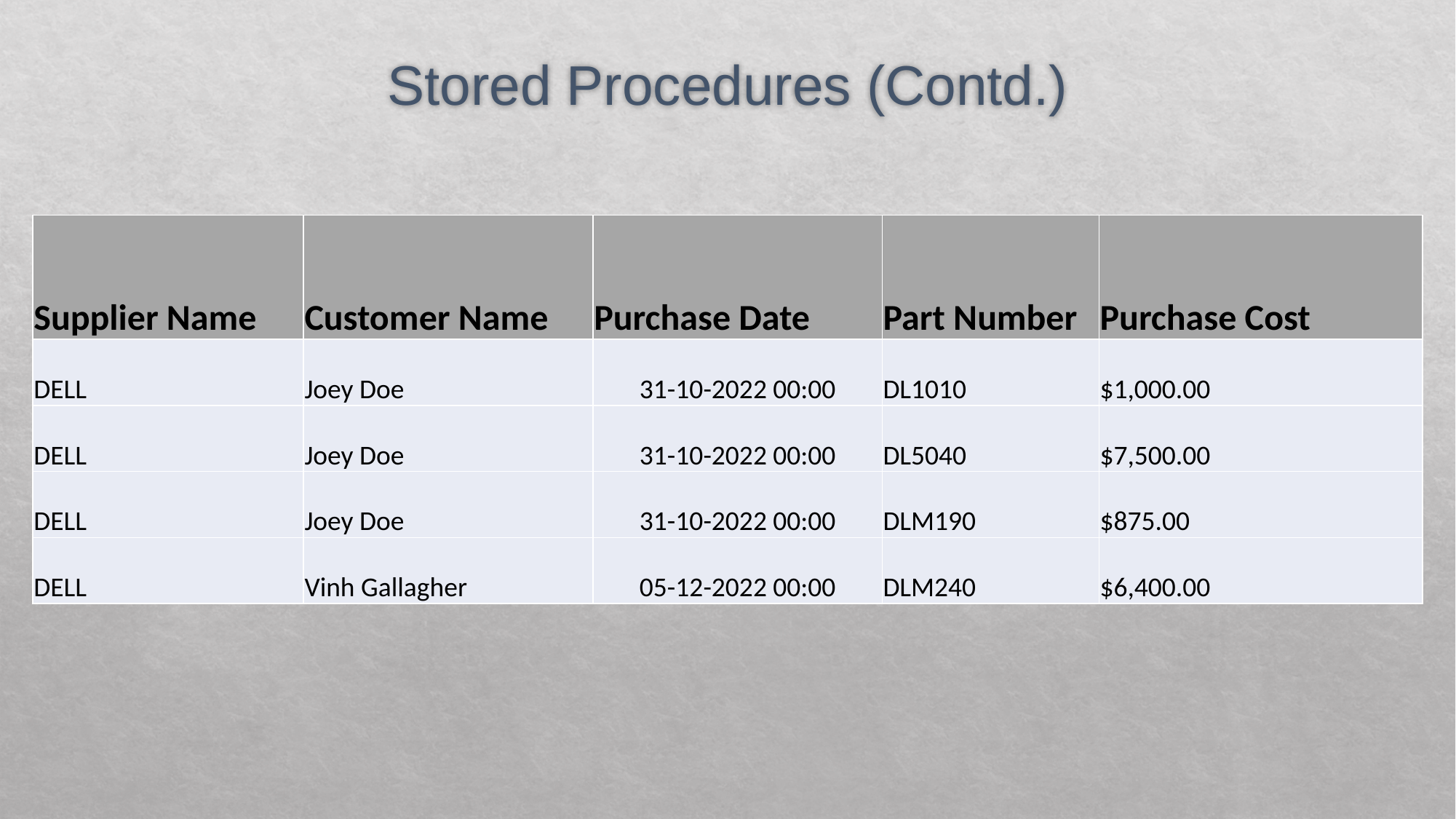

# Stored Procedures (Contd.)
| Supplier Name | Customer Name | Purchase Date | Part Number | Purchase Cost |
| --- | --- | --- | --- | --- |
| DELL | Joey Doe | 31-10-2022 00:00 | DL1010 | $1,000.00 |
| DELL | Joey Doe | 31-10-2022 00:00 | DL5040 | $7,500.00 |
| DELL | Joey Doe | 31-10-2022 00:00 | DLM190 | $875.00 |
| DELL | Vinh Gallagher | 05-12-2022 00:00 | DLM240 | $6,400.00 |